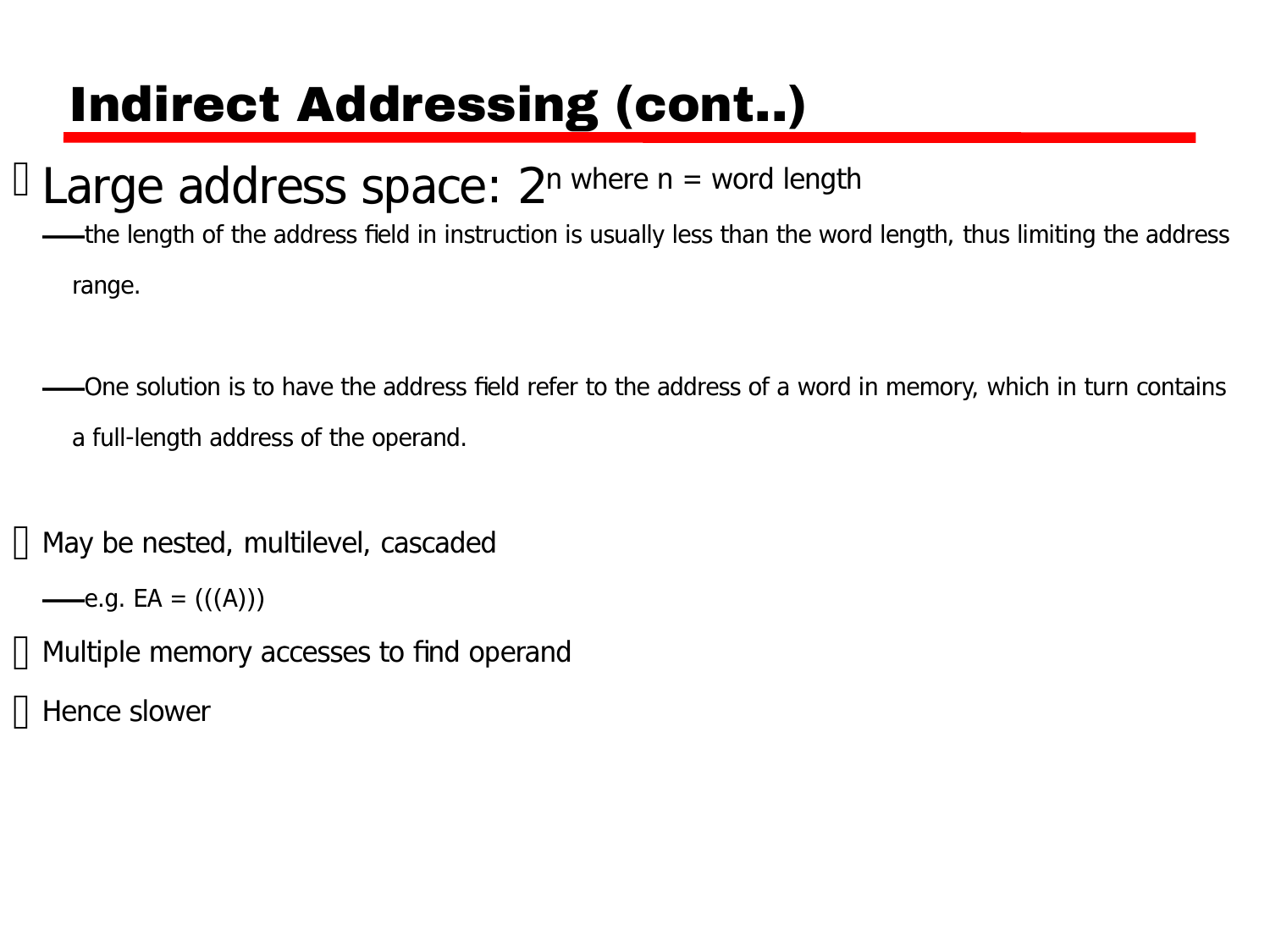

Indirect Addressing (cont..)
Large address space: 2n where n = word length
the length of the address field in instruction is usually less than the word length, thus limiting the address range.

One solution is to have the address field refer to the address of a word in memory, which in turn contains a full-length address of the operand.

May be nested, multilevel, cascaded
e.g. EA = (((A)))
Multiple memory accesses to find operand
Hence slower